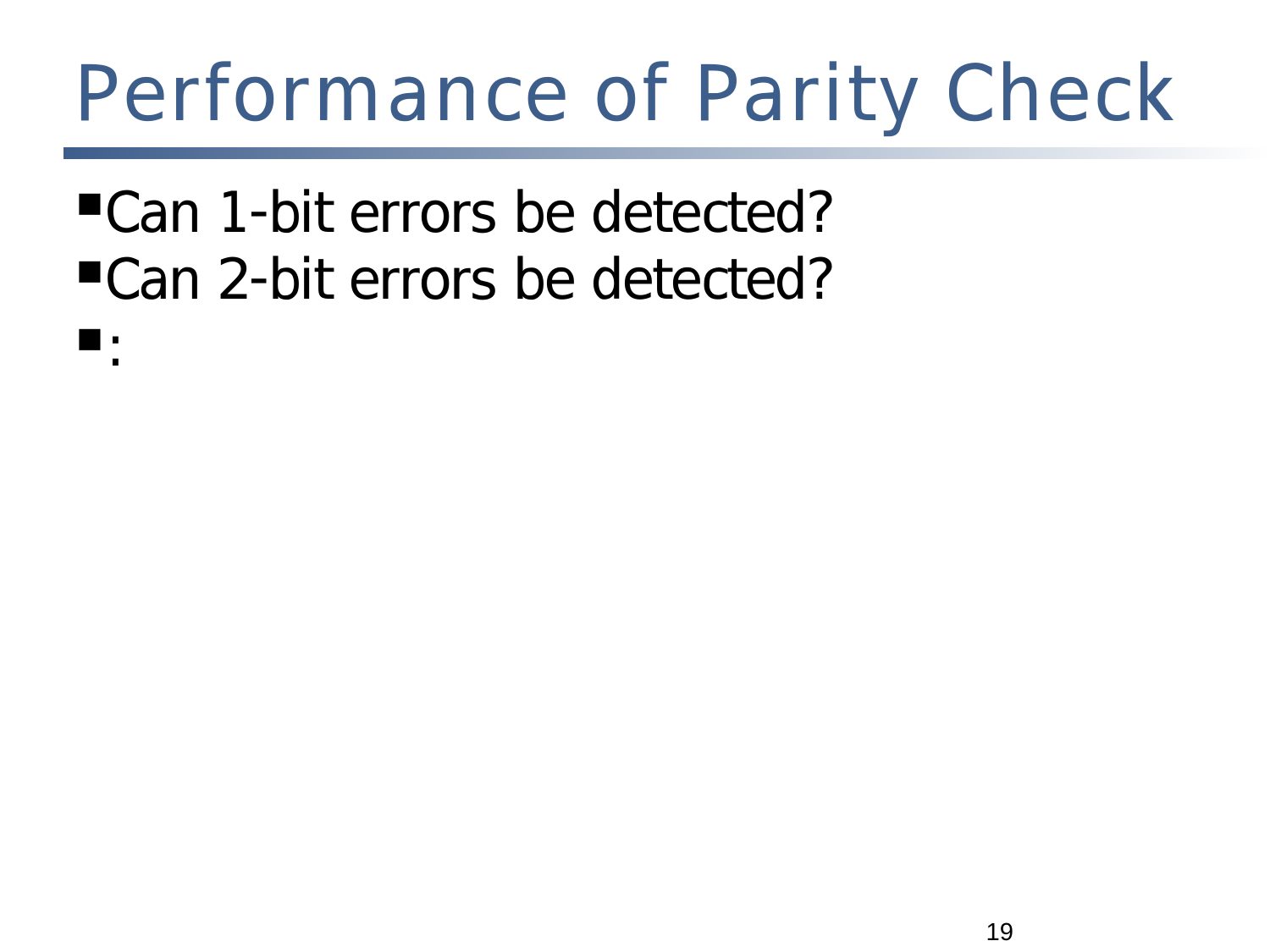

Performance of Parity Check
Can 1-bit errors be detected?
Can 2-bit errors be detected?
:
19